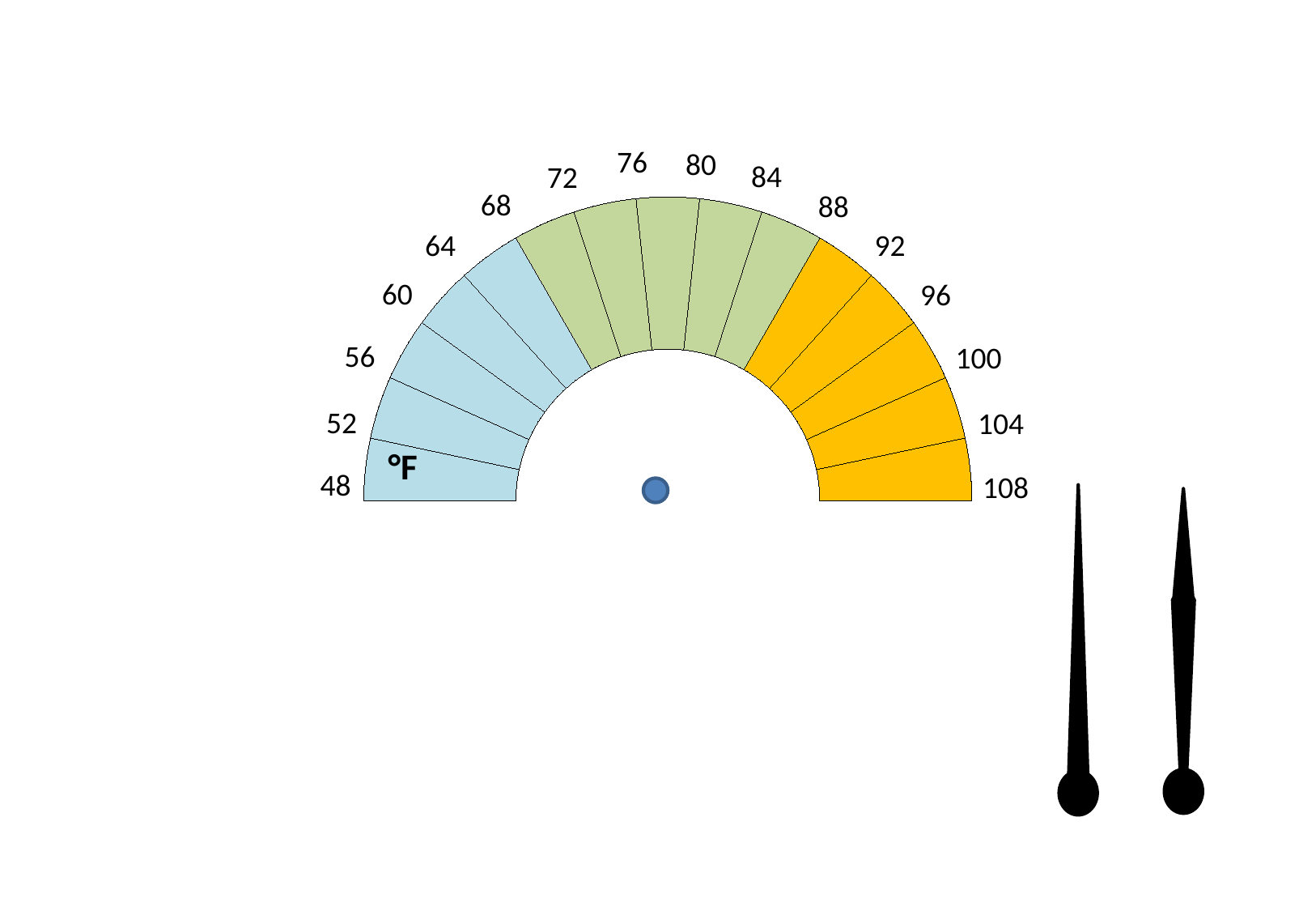

### Chart: °F

| Category | Column1 |
|---|---|
|  | 1.0 |
|  | 1.0 |
|  | 1.0 |
|  | 1.0 |
|  | 1.0 |
|  | 1.0 |
|  | 1.0 |
|  | 1.0 |
|  | 1.0 |
|  | 1.0 |
|  | 1.0 |
|  | 1.0 |
|  | 1.0 |
|  | 1.0 |
|  | 1.0 |
|  | 1.0 |
|  | 1.0 |
|  | 1.0 |
|  | 1.0 |
|  | 1.0 |
|  | 1.0 |
|  | 1.0 |
|  | 1.0 |
|  | 1.0 |
|  | 1.0 |
|  | 1.0 |
|  | 1.0 |
|  | 1.0 |
|  | 1.0 |
|  | 1.0 |
76
80
84
72
68
88
64
92
60
96
56
100
52
104
 48
108